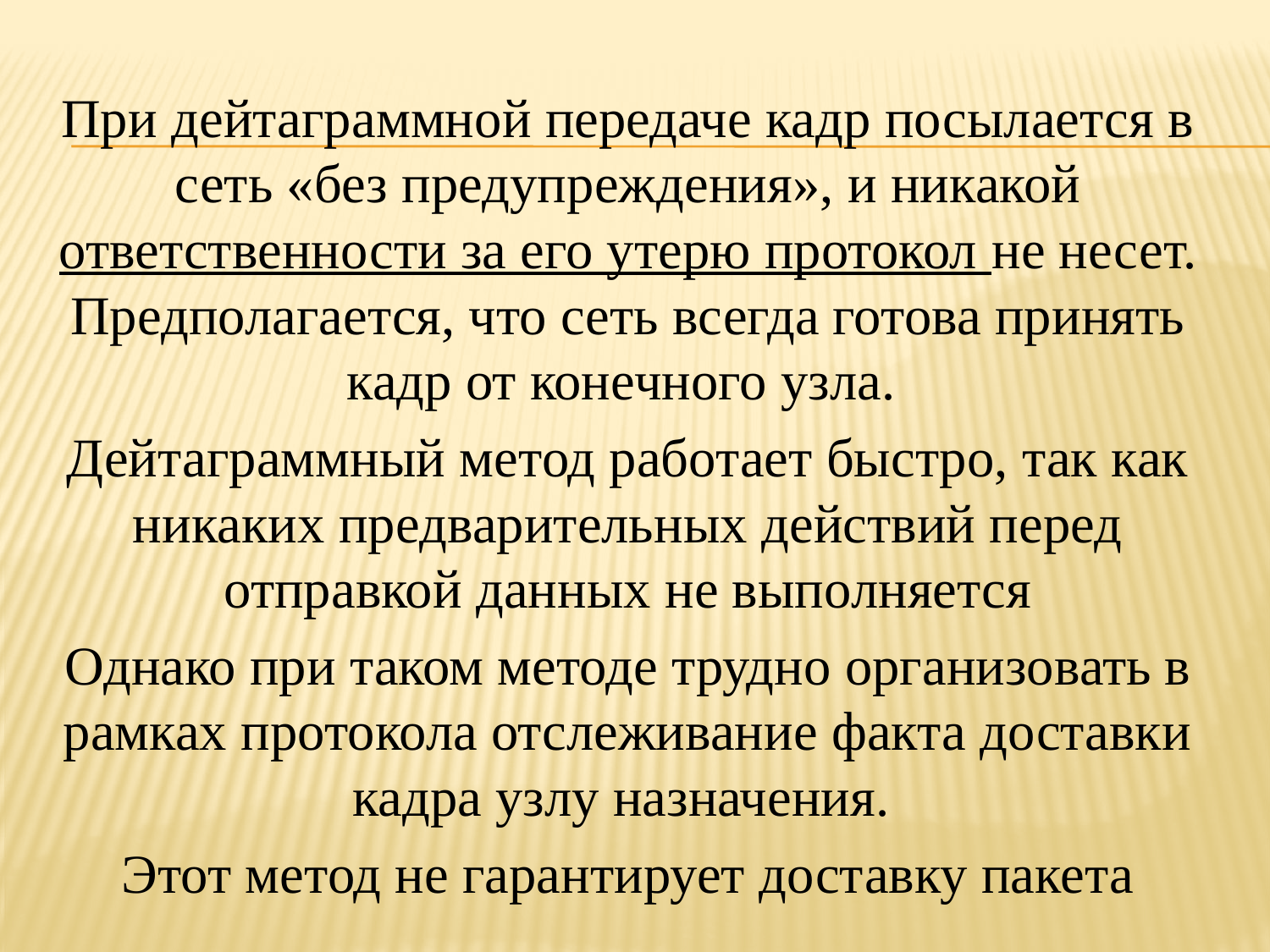

При дейтаграммной передаче кадр посылается в сеть «без предупреждения», и никакой ответственности за его утерю протокол не несет. Предполагается, что сеть всегда готова принять кадр от конечного узла.
Дейтаграммный метод работает быстро, так как никаких предварительных действий перед отправкой данных не выполняется
Однако при таком методе трудно организовать в рамках протокола отслеживание факта доставки кадра узлу назначения.
Этот метод не гарантирует доставку пакета